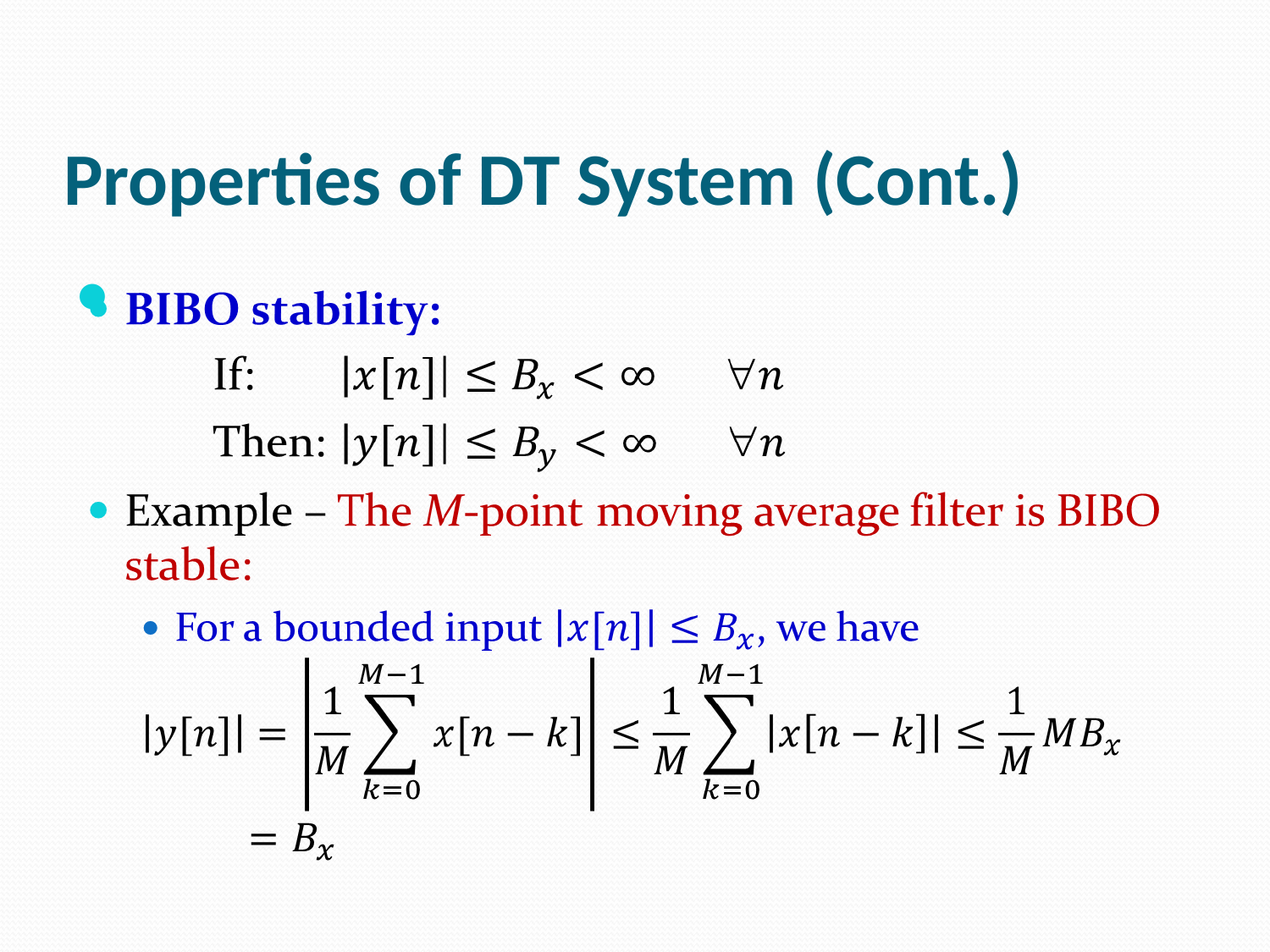

Properties of DT System (Cont.)

Digital Signal Processing by Yu Yajun @ SUSTech
32